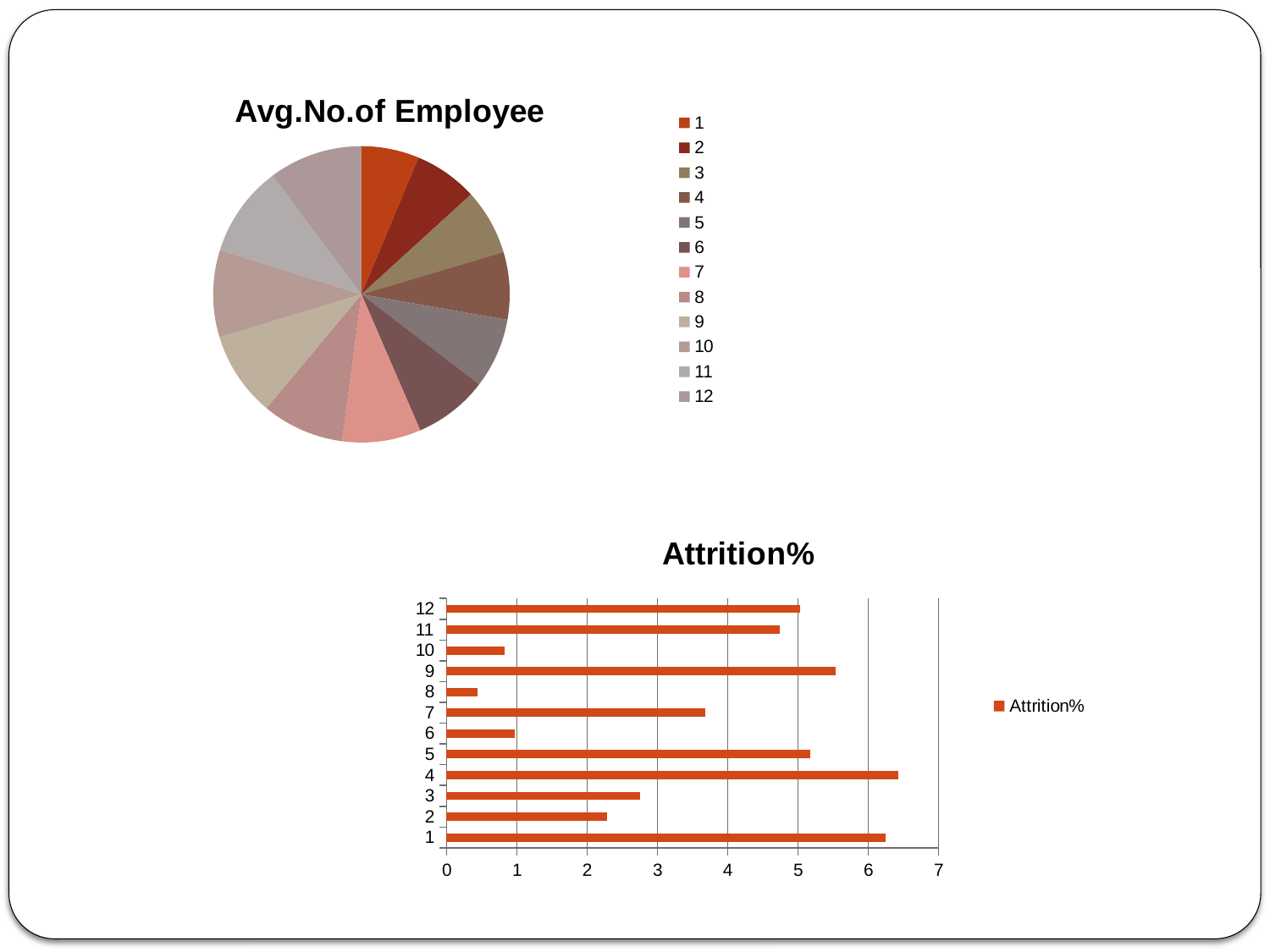

### Chart:

| Category | Avg.No.of Employee |
|---|---|

### Chart:

| Category | Attrition% |
|---|---|